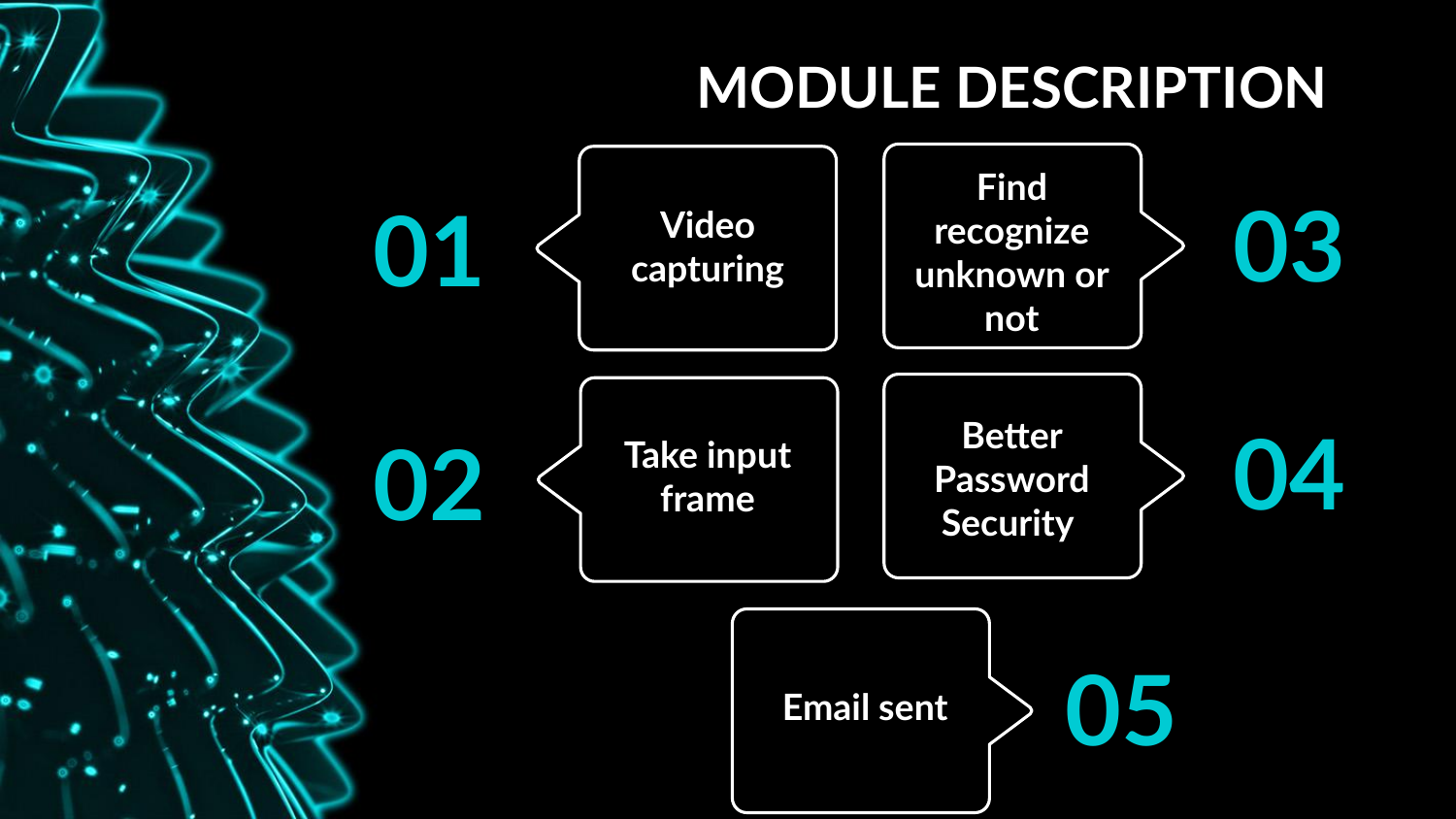

# MODULE DESCRIPTION

Find recognize unknown or not
03
Video capturing
01

Better Password Security
04
Take input frame
02
Projectdc
05
Email sent